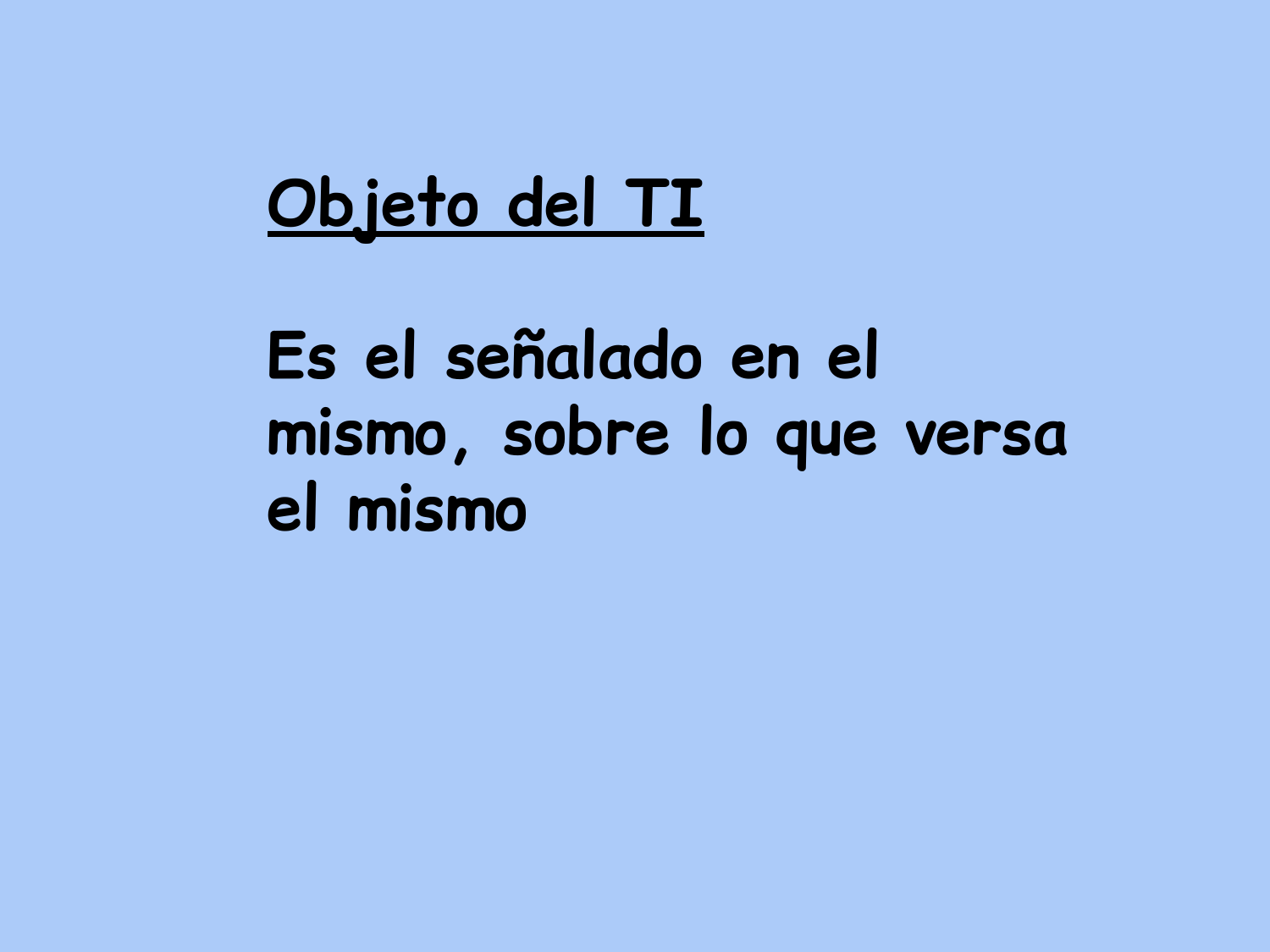

Objeto del TI

Es el señalado en el mismo, sobre lo que versa el mismo